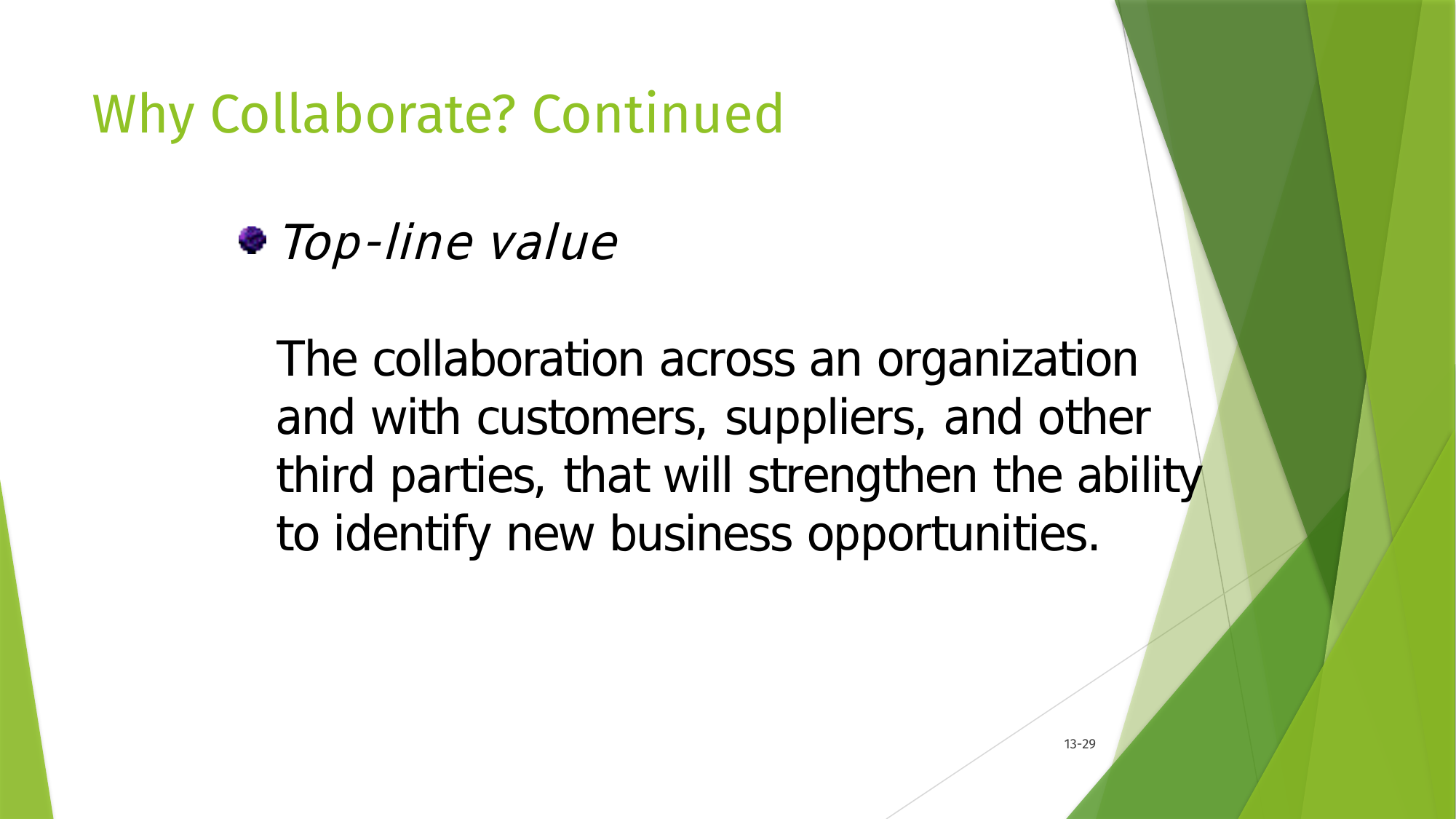

# Why Collaborate? Continued
Top-line value
The collaboration across an organization and with customers, suppliers, and other third parties, that will strengthen the ability to identify new business opportunities.

13-29